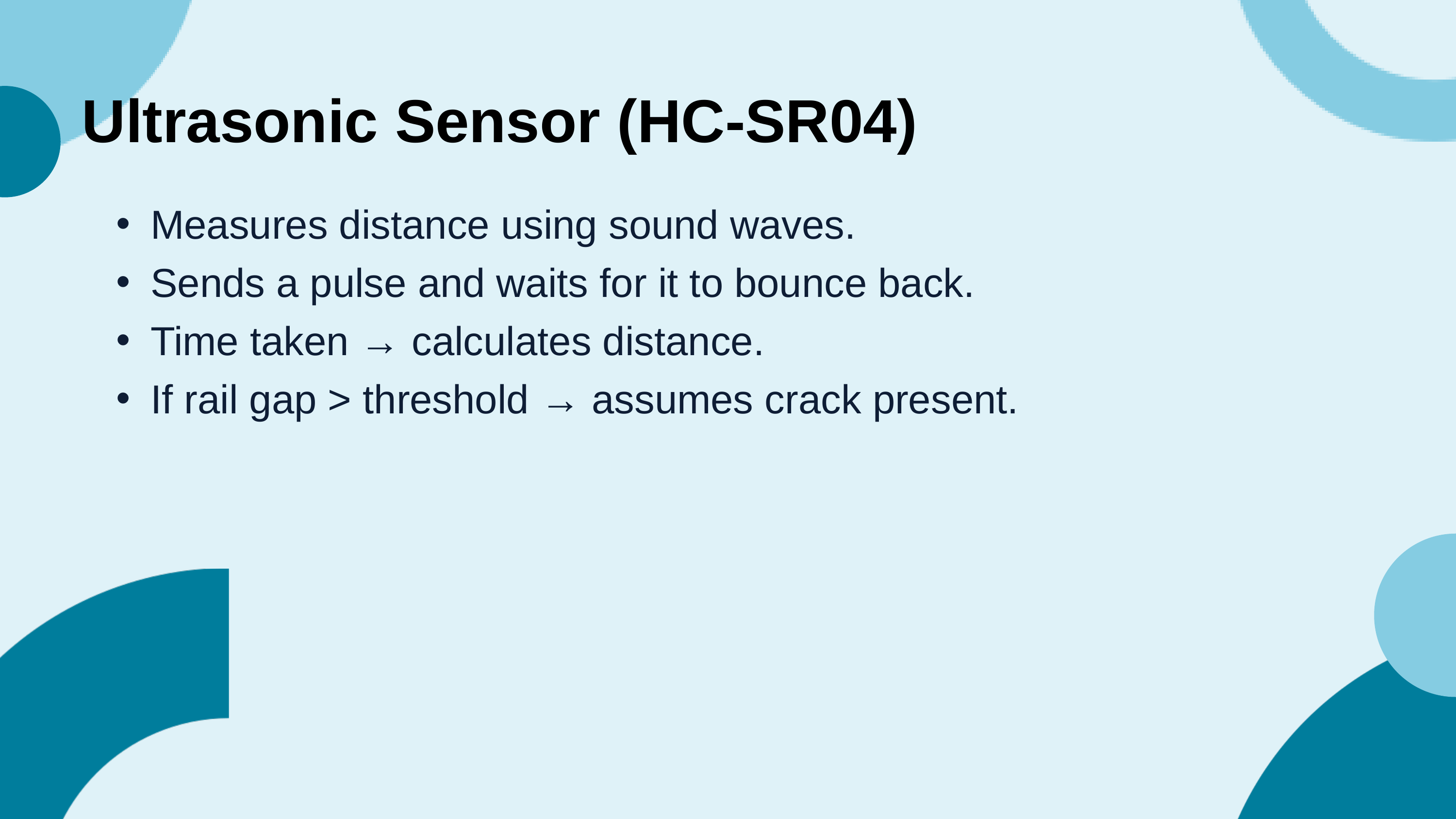

Ultrasonic Sensor (HC-SR04)

Measures distance using sound waves.
Sends a pulse and waits for it to bounce back.
Time taken → calculates distance.
If rail gap > threshold → assumes crack present.